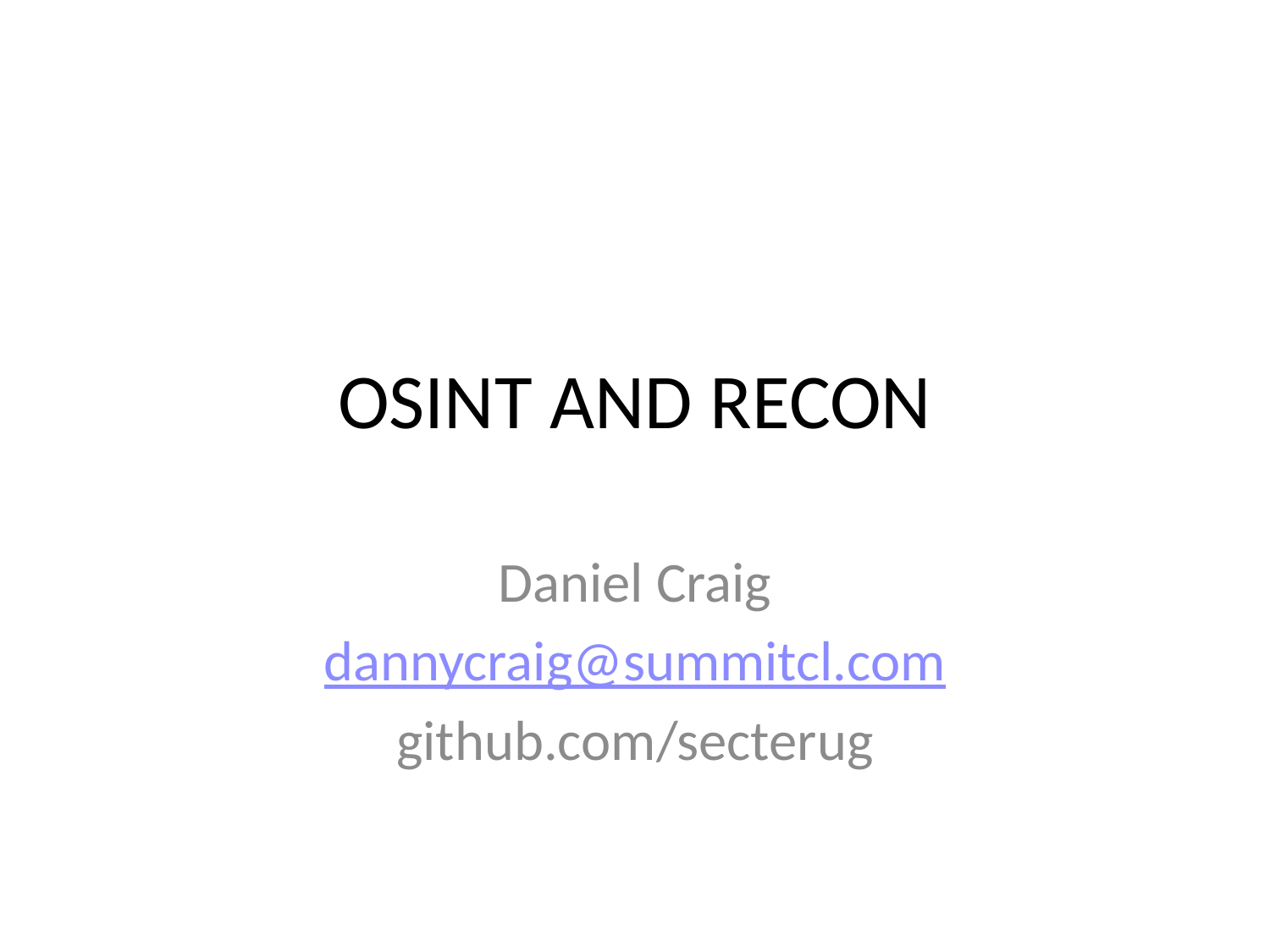

# OSINT AND RECON
Daniel Craig
dannycraig@summitcl.com
github.com/secterug